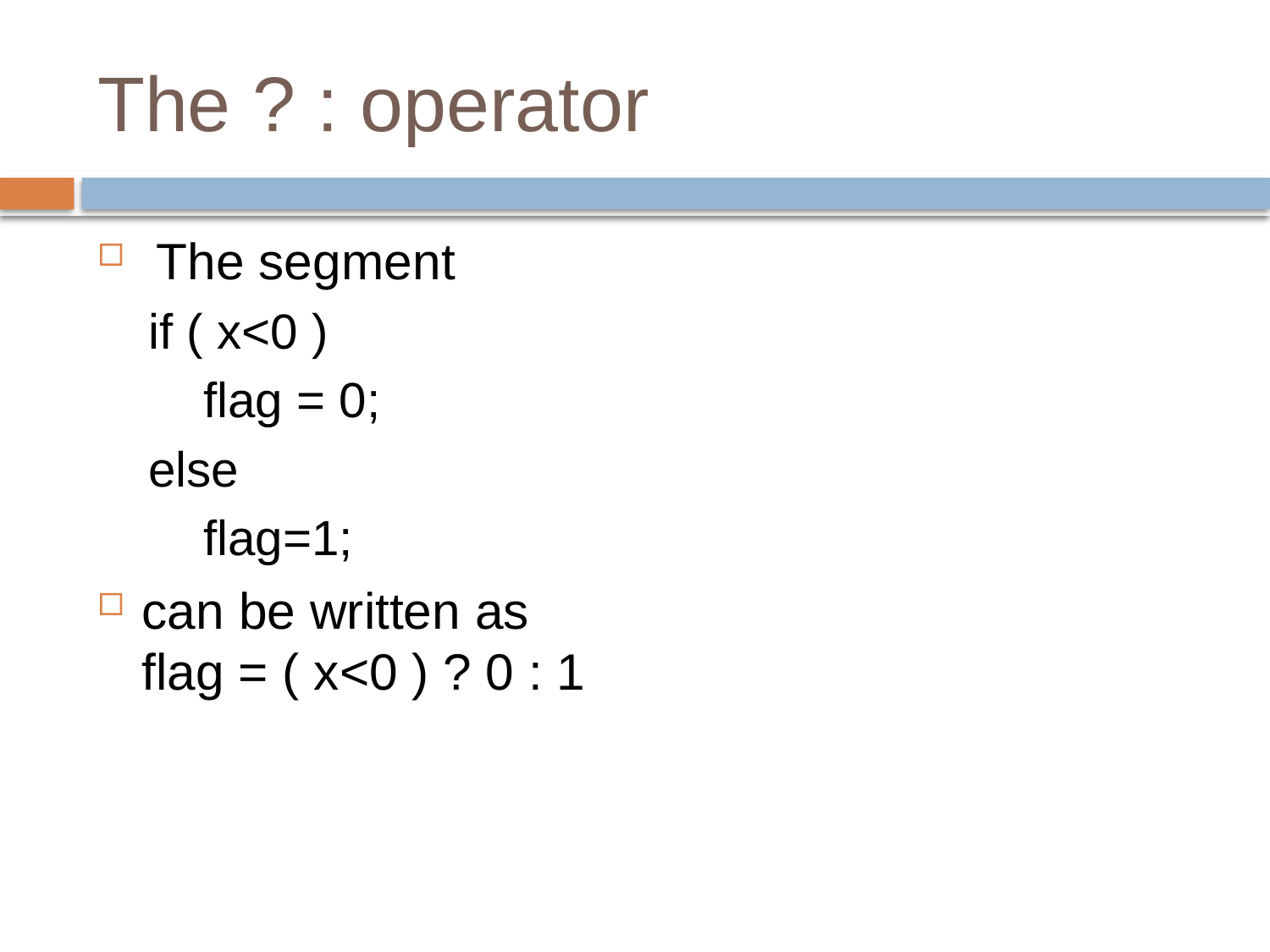

# The ? : operator
 The segment
if ( x<0 )
    flag = 0;
else
    flag=1;
can be written as
flag = ( x<0 ) ? 0 : 1